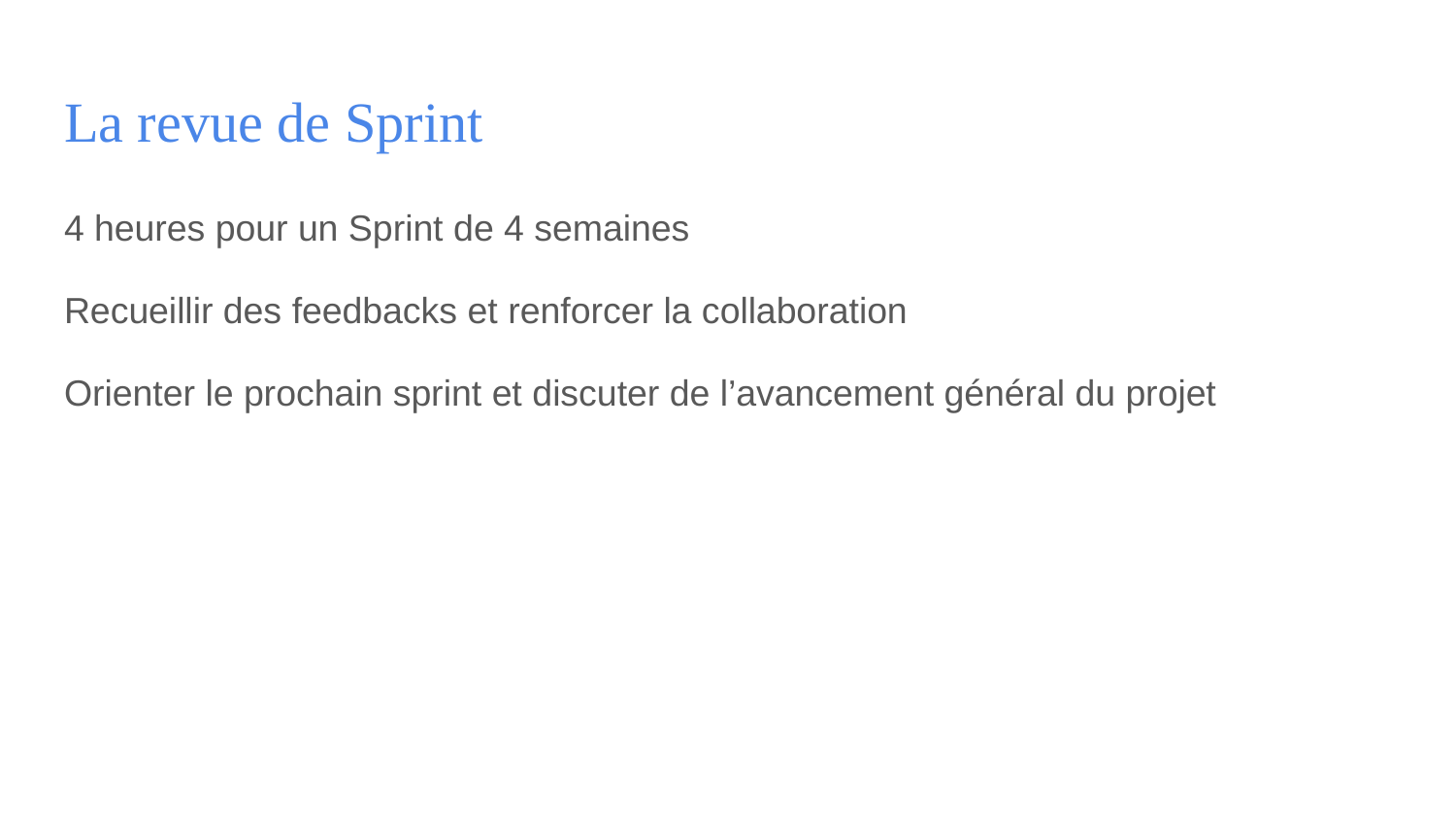

# La revue de Sprint
4 heures pour un Sprint de 4 semaines
Recueillir des feedbacks et renforcer la collaboration
Orienter le prochain sprint et discuter de l’avancement général du projet